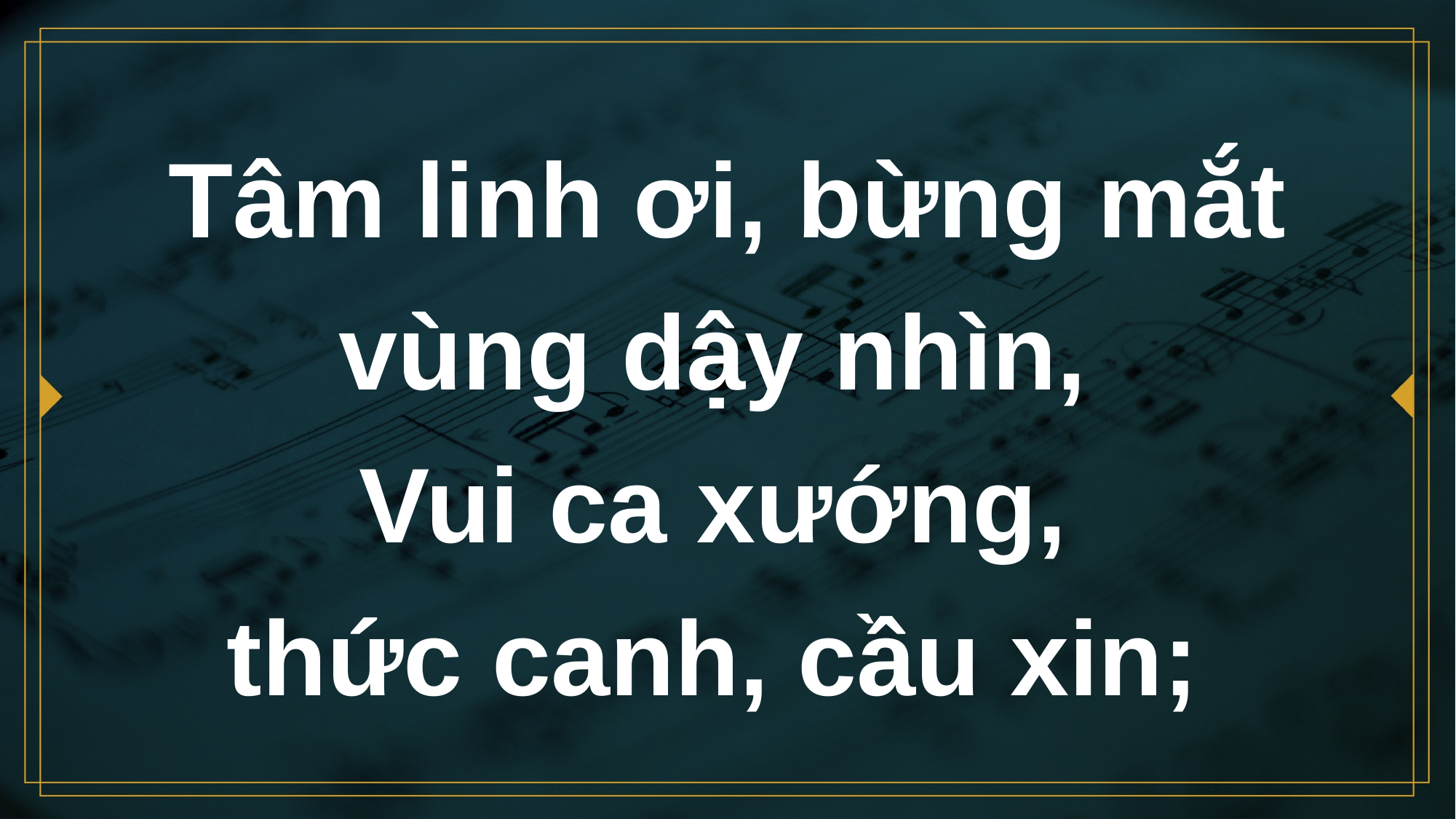

# Tâm linh ơi, bừng mắt vùng dậy nhìn, Vui ca xướng, thức canh, cầu xin;